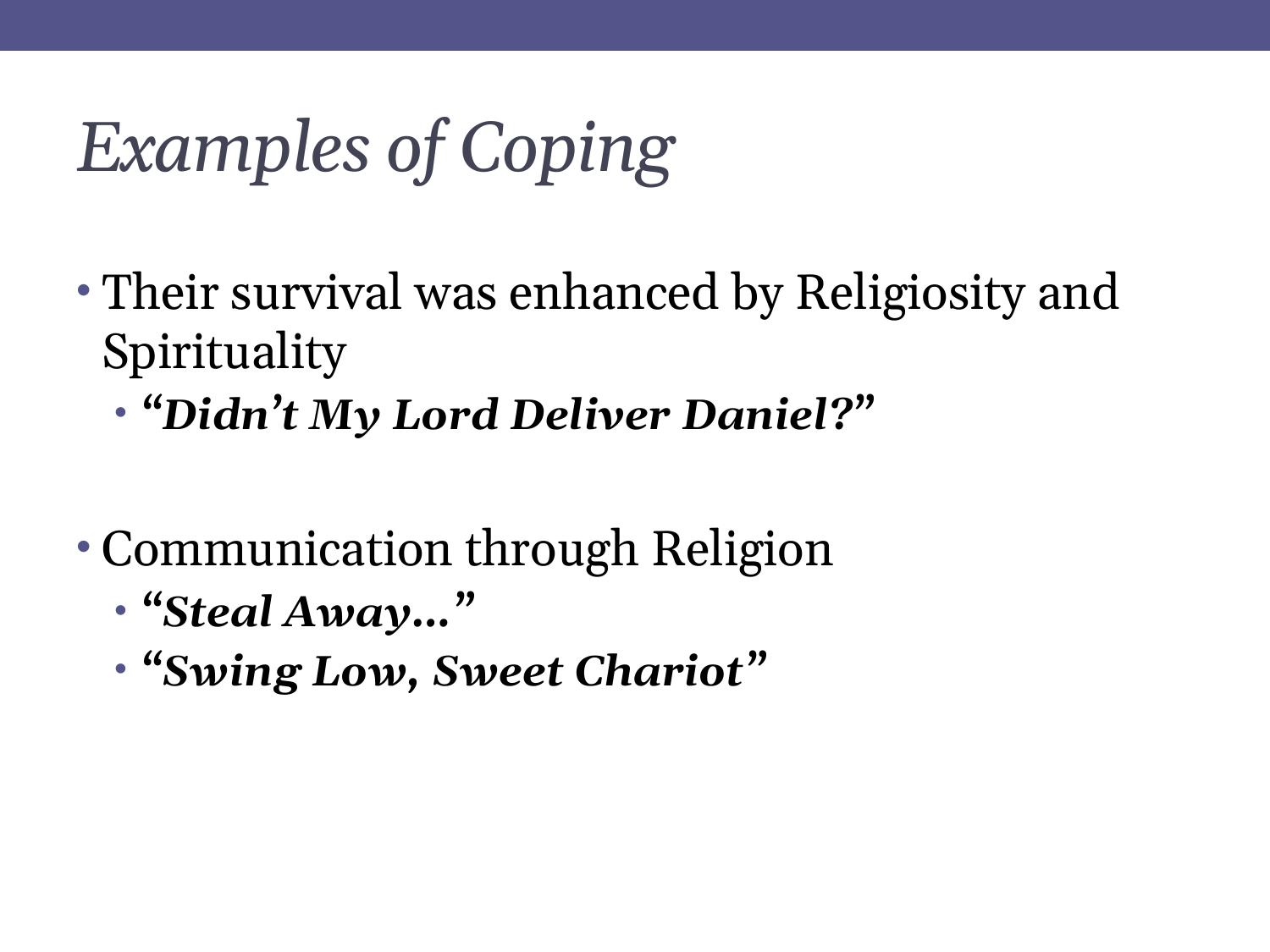

# Examples of Coping
Their survival was enhanced by Religiosity and Spirituality
“Didn’t My Lord Deliver Daniel?”

Communication through Religion
“Steal Away…”
“Swing Low, Sweet Chariot”